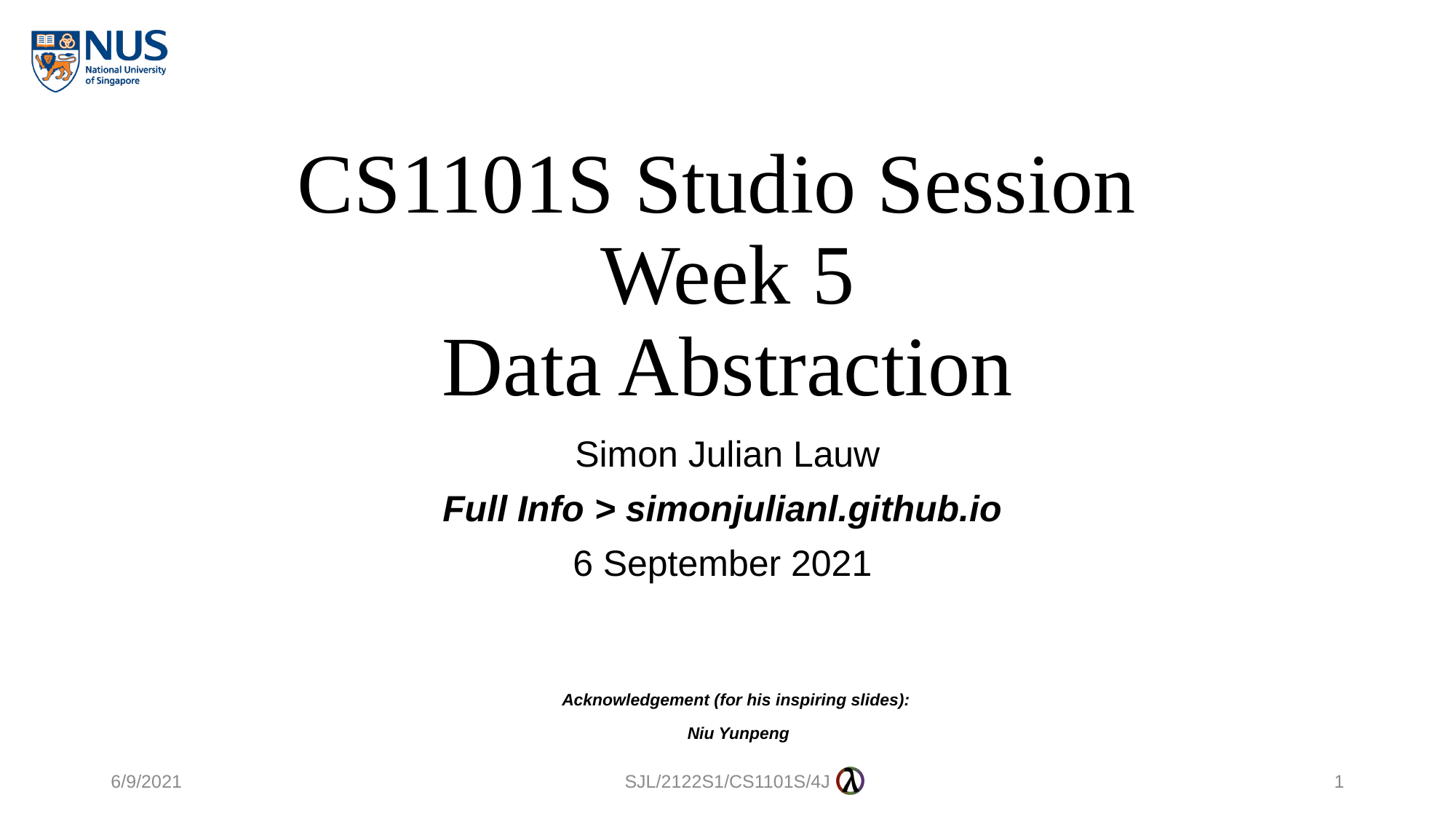

# CS1101S Studio Session Week 5 Data Abstraction
Simon Julian Lauw
Full Info > simonjulianl.github.io
6 September 2021

Acknowledgement (for his inspiring slides):
 Niu Yunpeng
6/9/2021
SJL/2122S1/CS1101S/4J
1